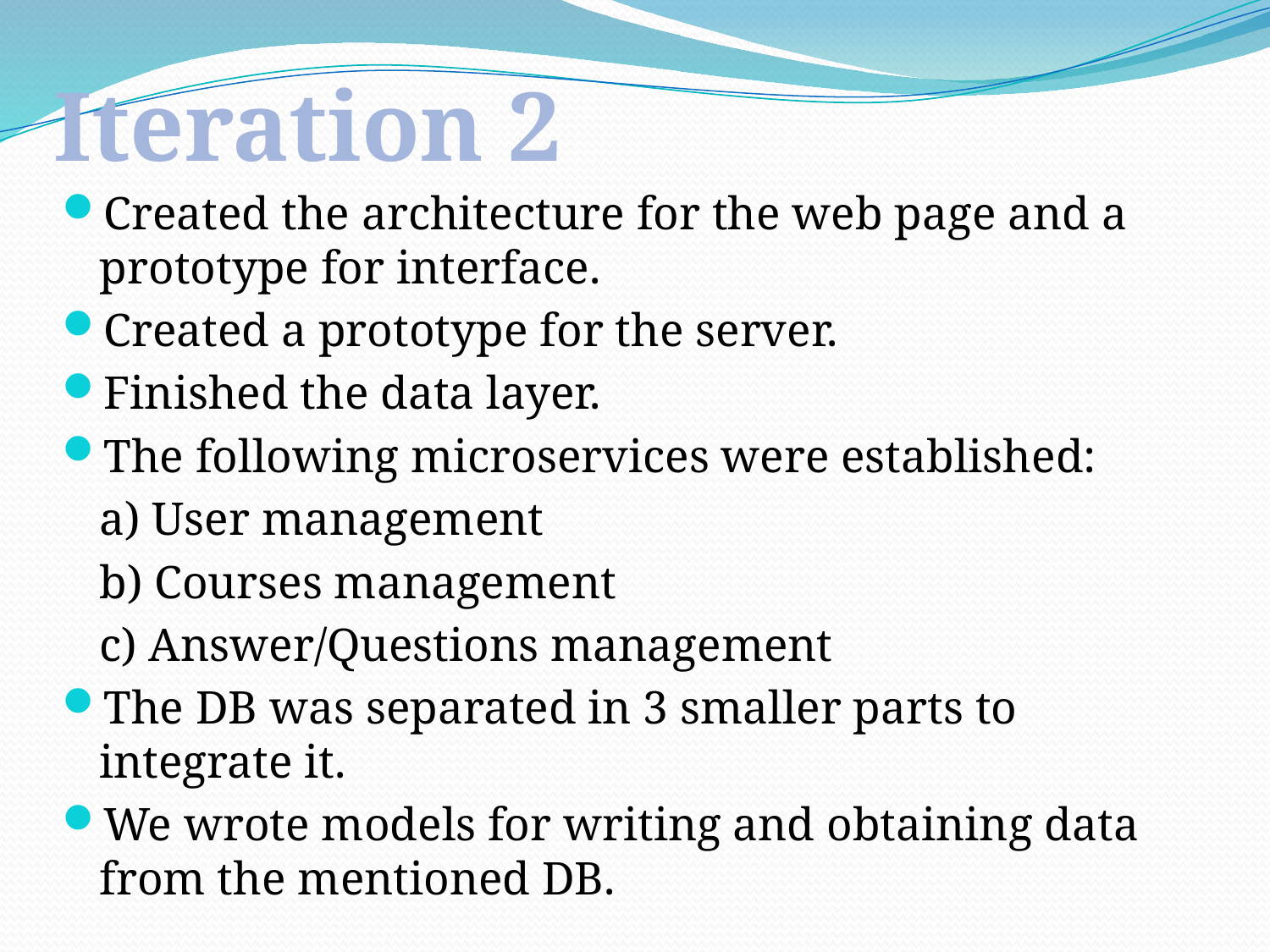

Iteration 2
Created the architecture for the web page and a prototype for interface.
Created a prototype for the server.
Finished the data layer.
The following microservices were established:
	a) User management
	b) Courses management
	c) Answer/Questions management
The DB was separated in 3 smaller parts to integrate it.
We wrote models for writing and obtaining data from the mentioned DB.